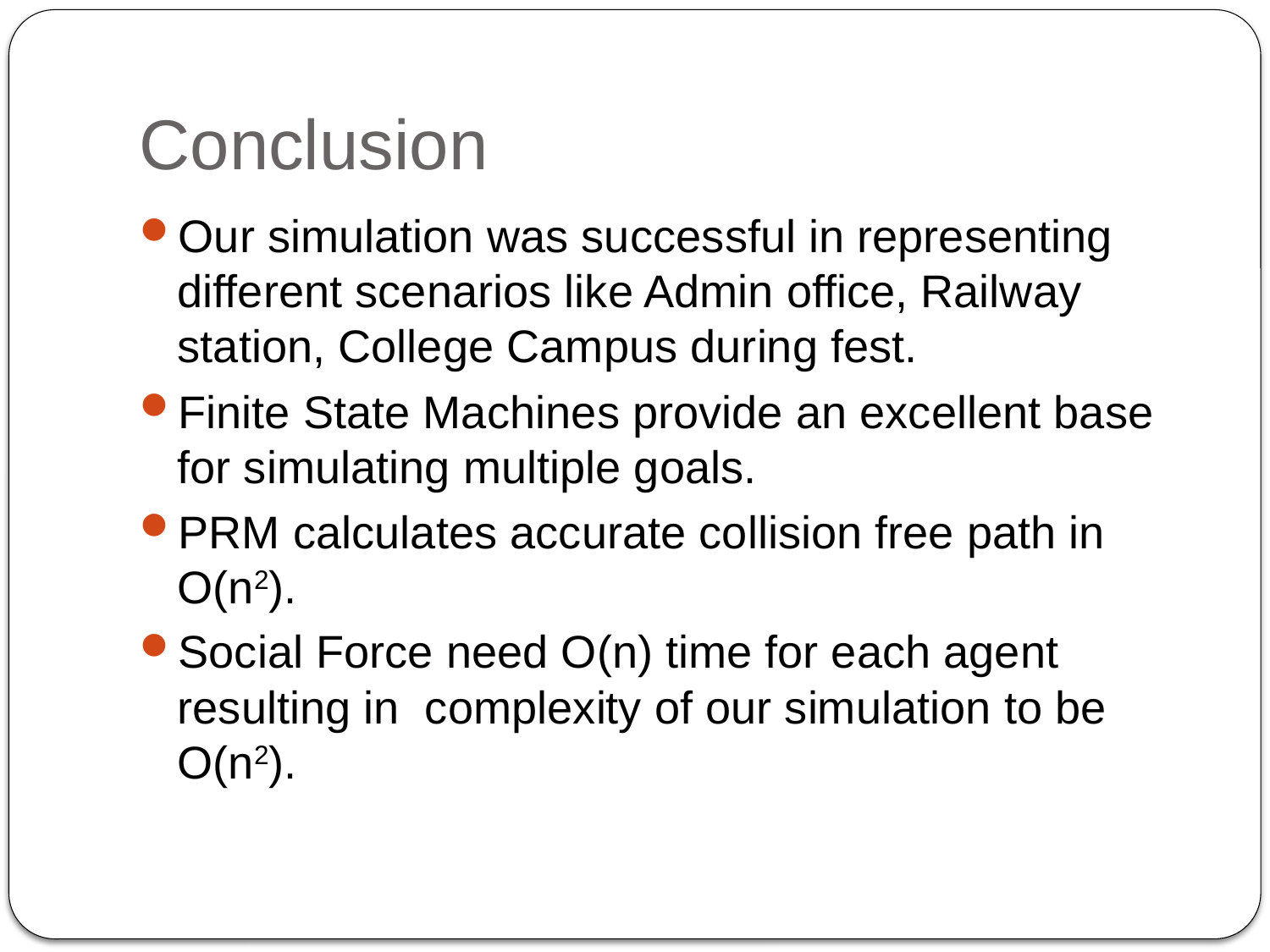

# Conclusion
Our simulation was successful in representing different scenarios like Admin office, Railway station, College Campus during fest.
Finite State Machines provide an excellent base for simulating multiple goals.
PRM calculates accurate collision free path in O(n2).
Social Force need O(n) time for each agent resulting in  complexity of our simulation to be O(n2).